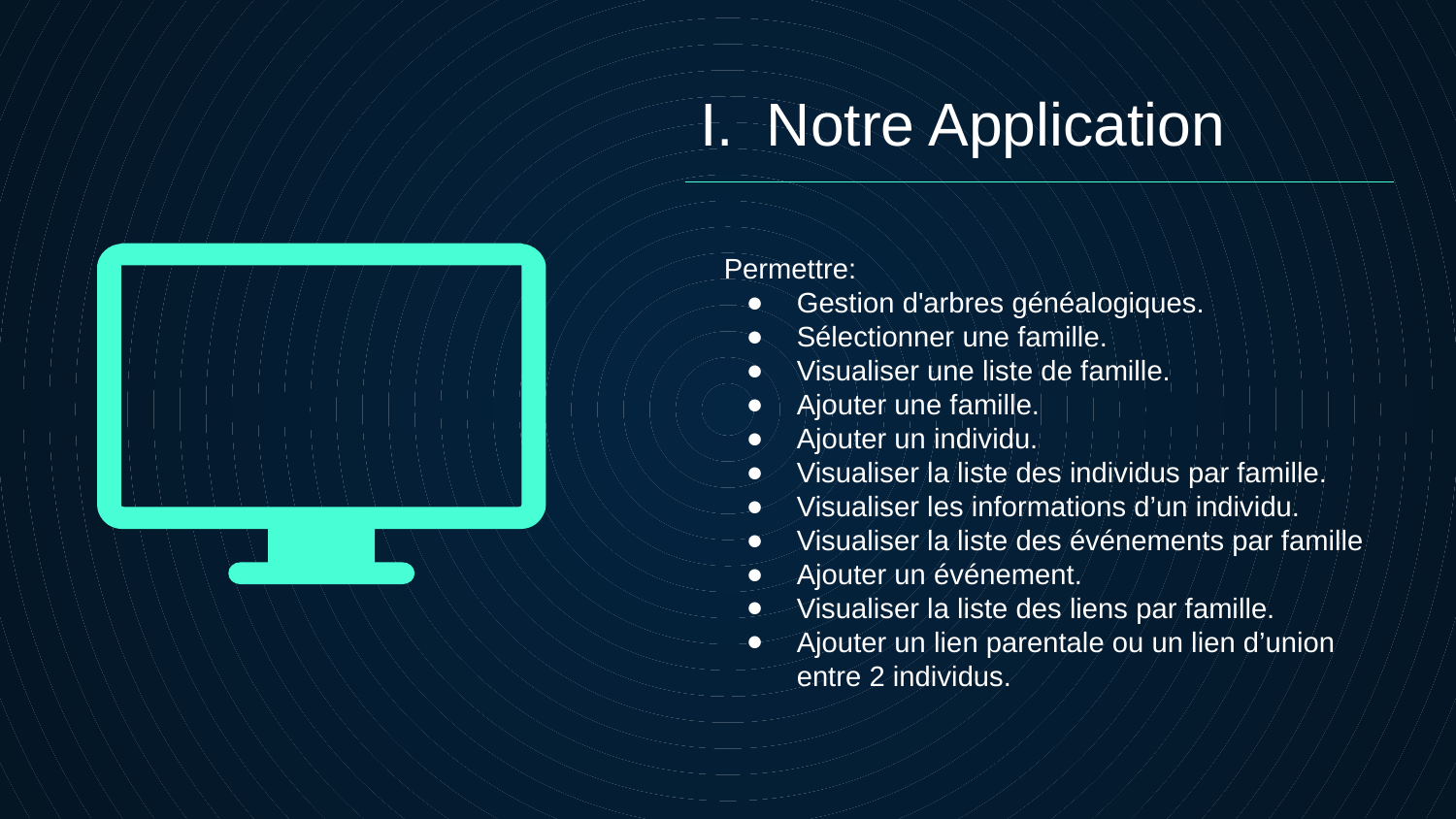

# Notre Application
Permettre:
Gestion d'arbres généalogiques.
Sélectionner une famille.
Visualiser une liste de famille.
Ajouter une famille.
Ajouter un individu.
Visualiser la liste des individus par famille.
Visualiser les informations d’un individu.
Visualiser la liste des événements par famille
Ajouter un événement.
Visualiser la liste des liens par famille.
Ajouter un lien parentale ou un lien d’union entre 2 individus.